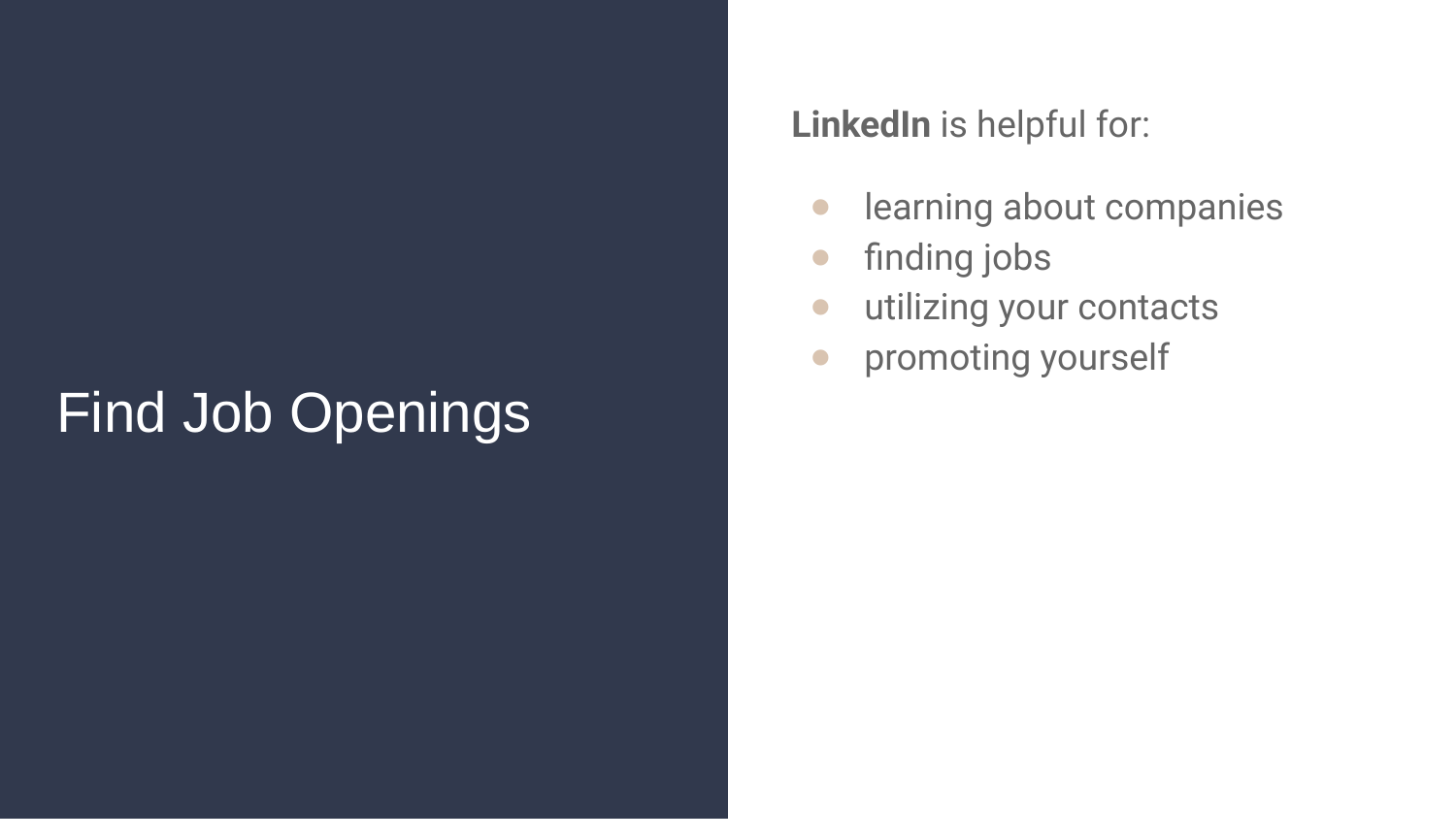

LinkedIn is helpful for:
learning about companies
finding jobs
utilizing your contacts
promoting yourself

# Find Job Openings